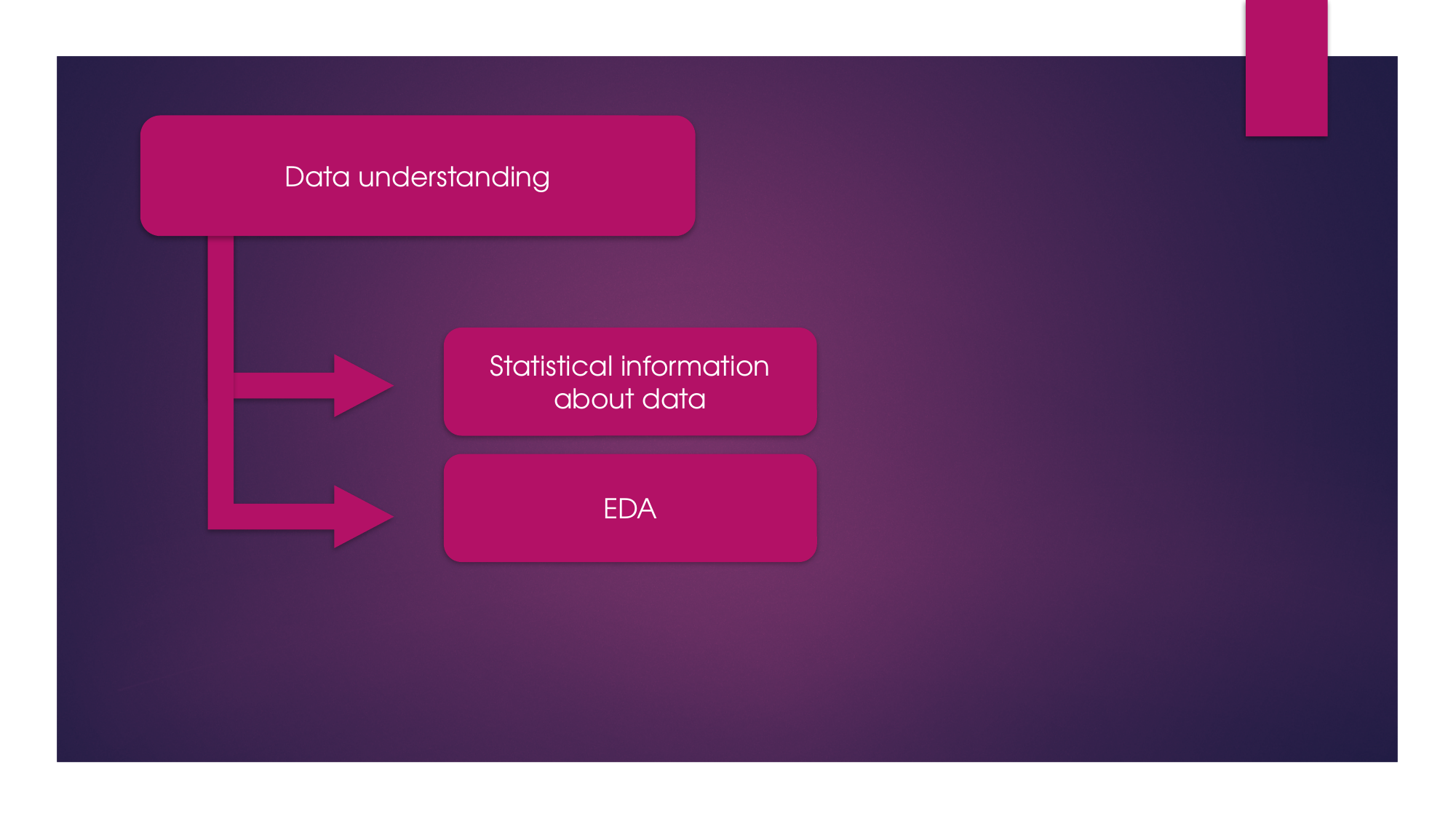

Data understanding

Statistical information about data
EDA